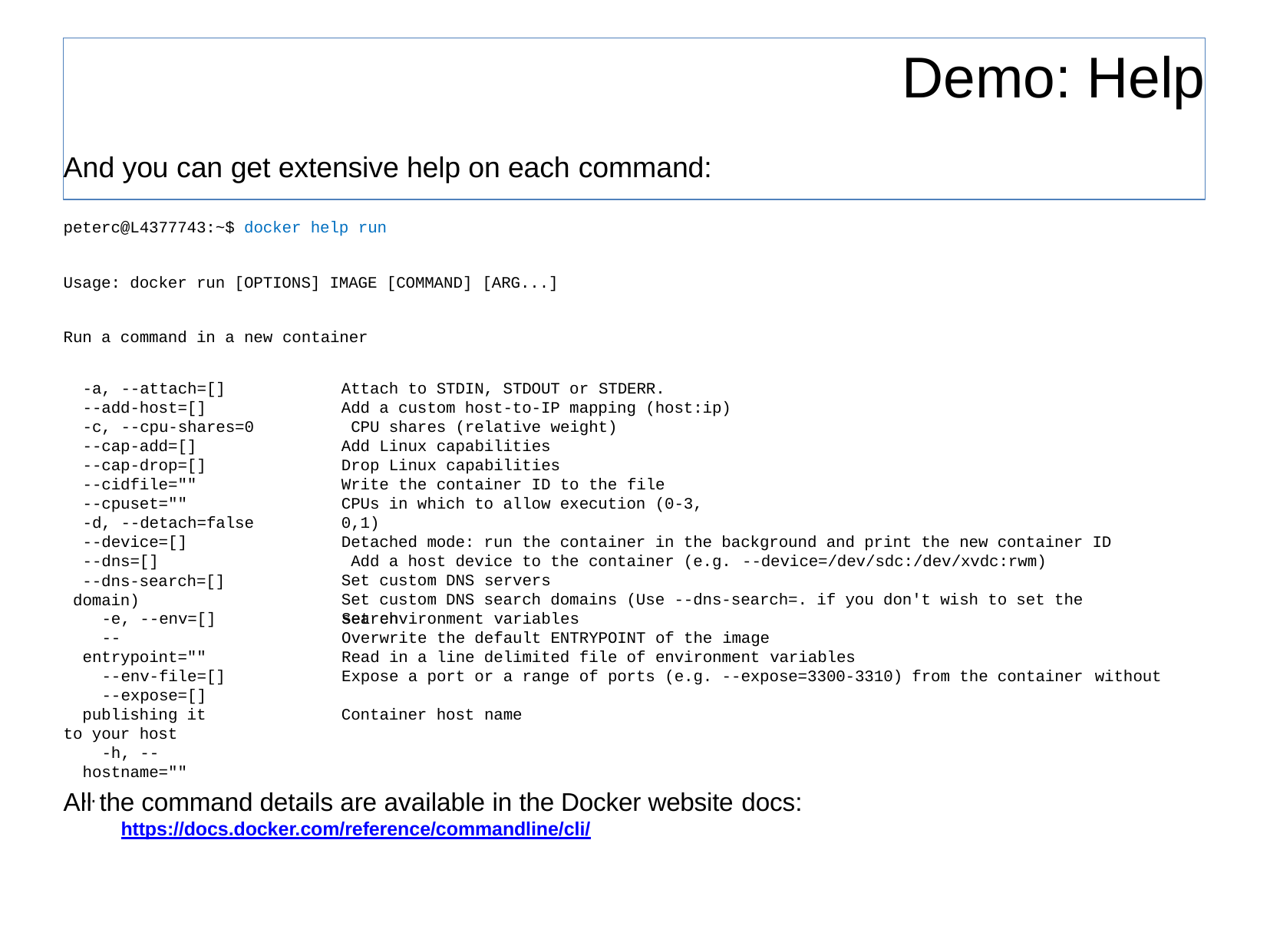

# Demo: Help
And you can get extensive help on each command:
peterc@L4377743:~$ docker help run

Usage: docker run [OPTIONS] IMAGE [COMMAND] [ARG...]

Run a command in a new container
-a, --attach=[]
--add-host=[]
-c, --cpu-shares=0
--cap-add=[]
--cap-drop=[]
--cidfile=""
--cpuset=""
-d, --detach=false
--device=[]
--dns=[]
--dns-search=[]  domain)
-e, --env=[]
--entrypoint=""
--env-file=[]
--expose=[]
publishing it to your host
-h, --hostname=""
…
Attach to STDIN, STDOUT or STDERR.
Add a custom host-to-IP mapping (host:ip)  CPU shares (relative weight)
Add Linux capabilities
Drop Linux capabilities
Write the container ID to the file
CPUs in which to allow execution (0-3, 0,1)
Detached mode: run the container in the background and print the new container ID  Add a host device to the container (e.g. --device=/dev/sdc:/dev/xvdc:rwm)
Set custom DNS servers
Set custom DNS search domains (Use --dns-search=. if you don't wish to set the search
Set environment variables
Overwrite the default ENTRYPOINT of the image
Read in a line delimited file of environment variables
Expose a port or a range of ports (e.g. --expose=3300-3310) from the container without
Container host name
All the command details are available in the Docker website docs:
https://docs.docker.com/reference/commandline/cli/